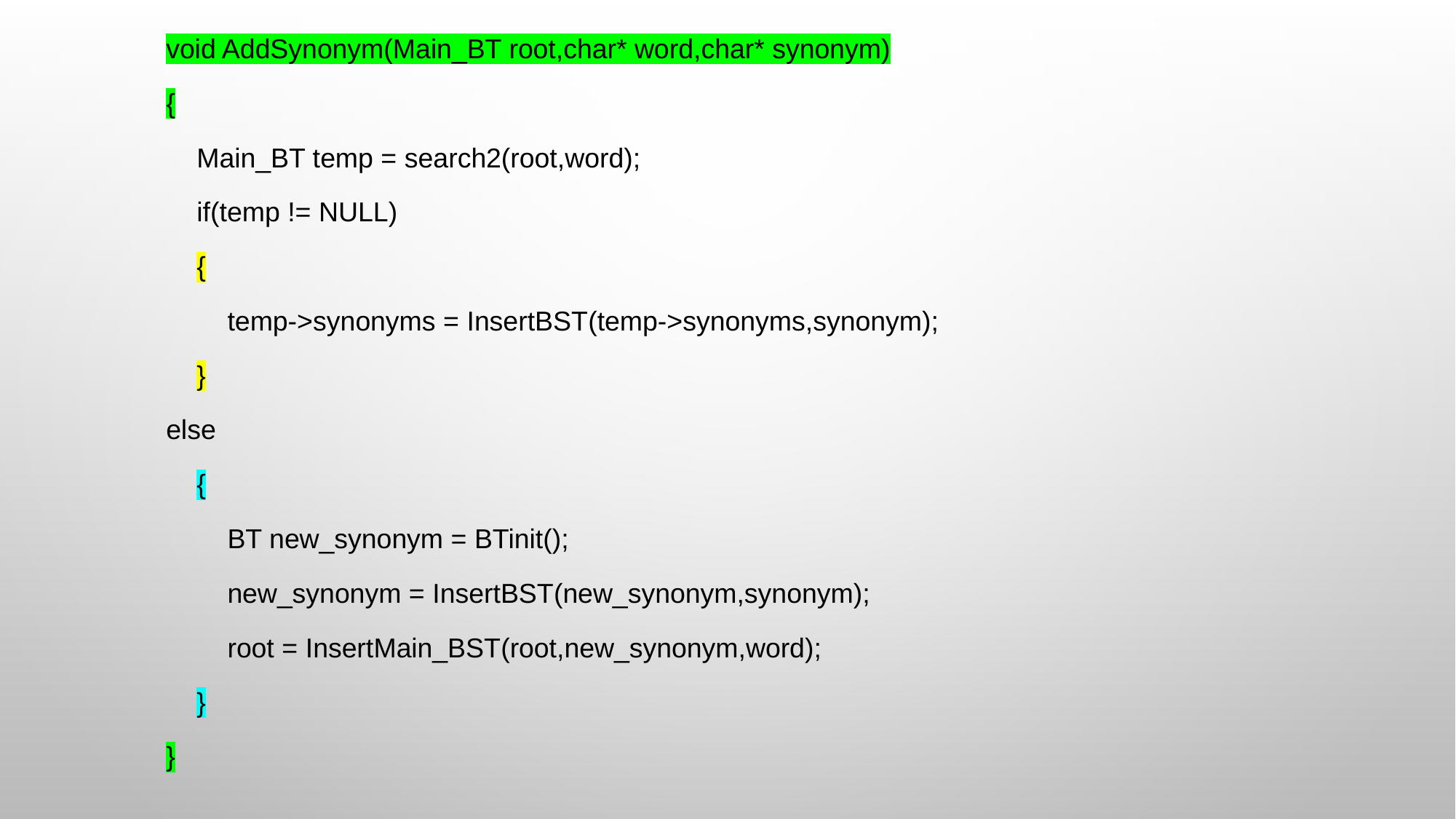

void AddSynonym(Main_BT root,char* word,char* synonym)
{
    Main_BT temp = search2(root,word);
    if(temp != NULL)
    {
        temp->synonyms = InsertBST(temp->synonyms,synonym);
    }
else
    {
        BT new_synonym = BTinit();
        new_synonym = InsertBST(new_synonym,synonym);
        root = InsertMain_BST(root,new_synonym,word);
    }
}